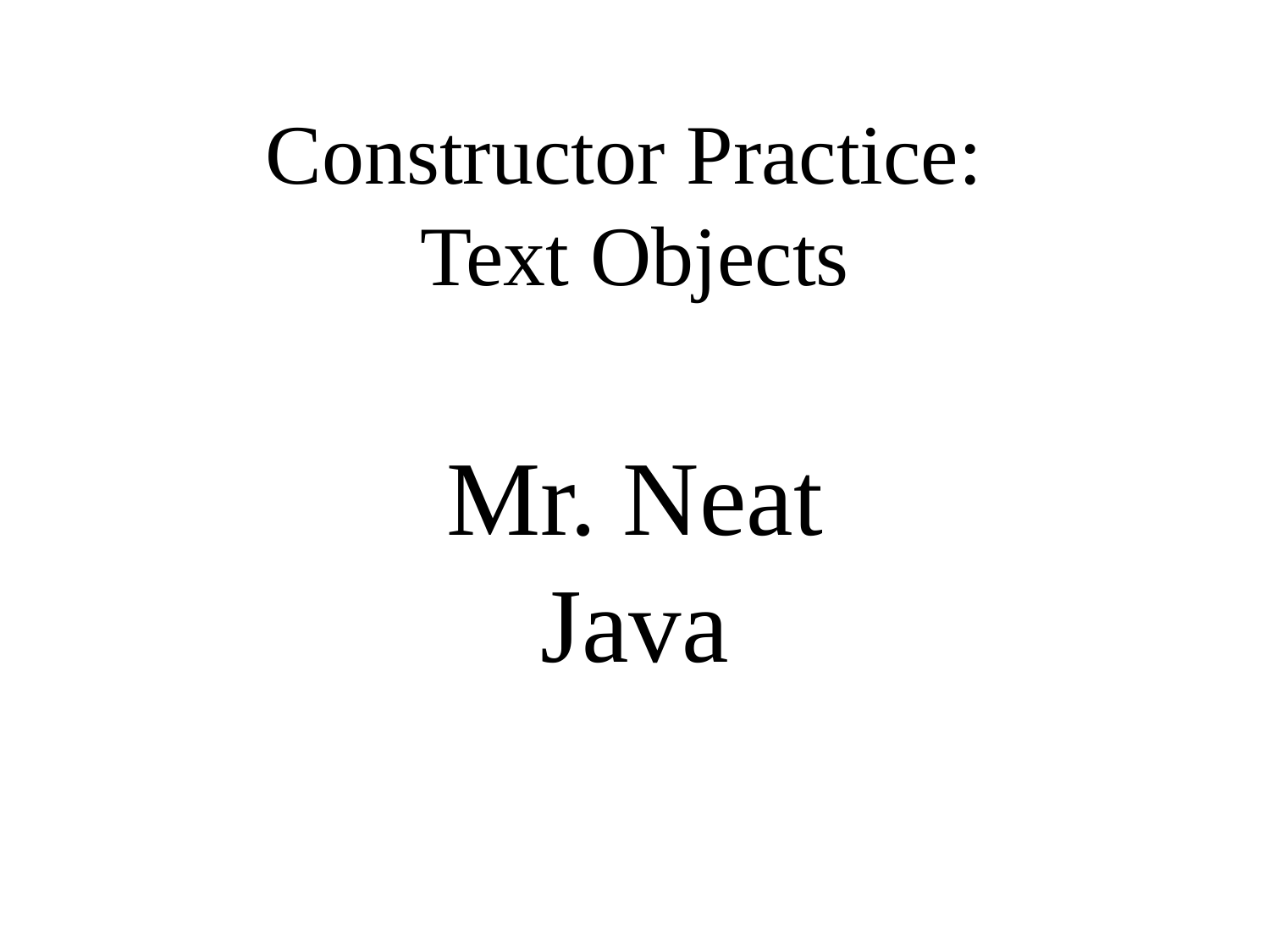

Constructor Practice:
Text Objects

Mr. Neat
Java